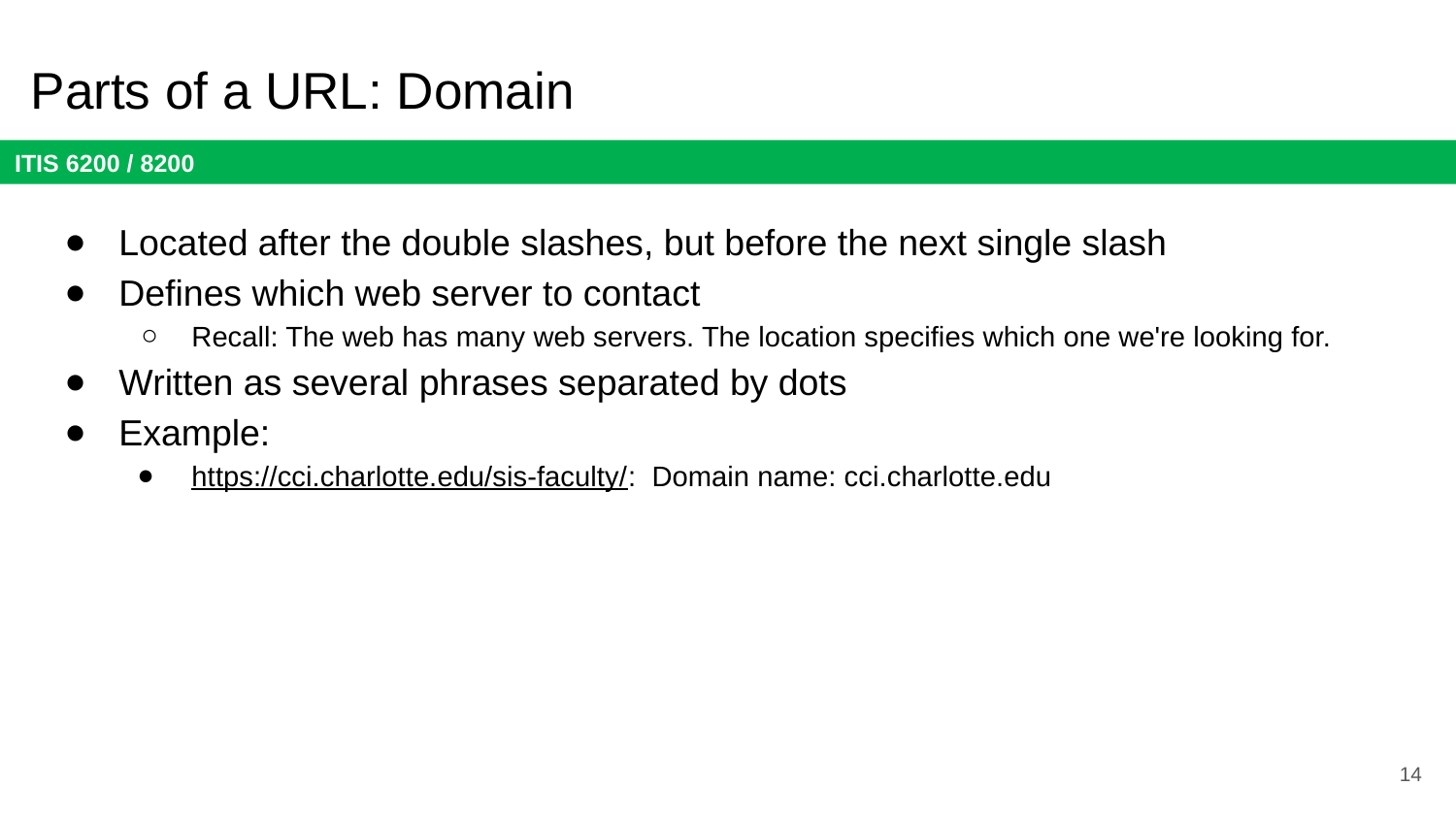

# Parts of a URL: Domain
Located after the double slashes, but before the next single slash
Defines which web server to contact
Recall: The web has many web servers. The location specifies which one we're looking for.
Written as several phrases separated by dots
Example:
https://cci.charlotte.edu/sis-faculty/:  Domain name: cci.charlotte.edu
14